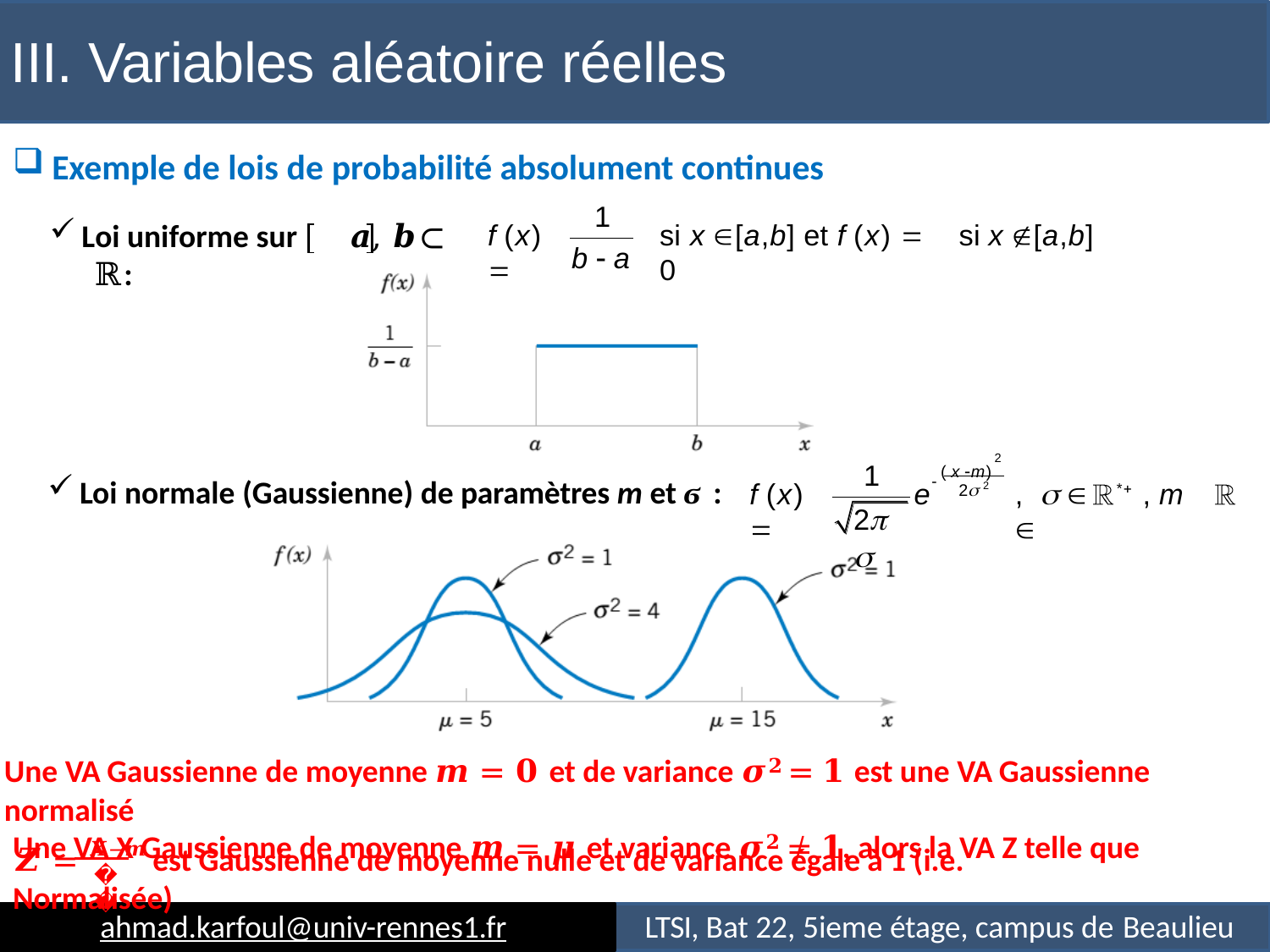

# III. Variables aléatoire réelles
Exemple de lois de probabilité absolument continues
1
Loi uniforme sur	𝒂, 𝒃	⊂  ℝ:
f (x) =
si x ∈[a,b] et f (x) = 0
si x ∉[a,b]

b − a

2
− ( x −m)
1

Loi normale (Gaussienne) de paramètres m et ϭ :
, σ ∈	*+  , m ∈
f (x) =
e

2σ 2

2πσ

Une VA Gaussienne de moyenne 𝒎 = 𝟎 et de variance 𝝈𝟐 = 𝟏 est une VA Gaussienne  normalisé
Une VA X Gaussienne de moyenne 𝒎 = 𝝁 et variance 𝝈𝟐 ≠ 𝟏, alors la VA Z telle que
𝒁 = 𝑿−𝒎 est Gaussienne de moyenne nulle et de variance égale à 1 (i.e.  Normalisée)

𝝈

ahmad.karfoul@univ-rennes1.fr
LTSI, Bat 22, 5ieme étage, campus de Beaulieu